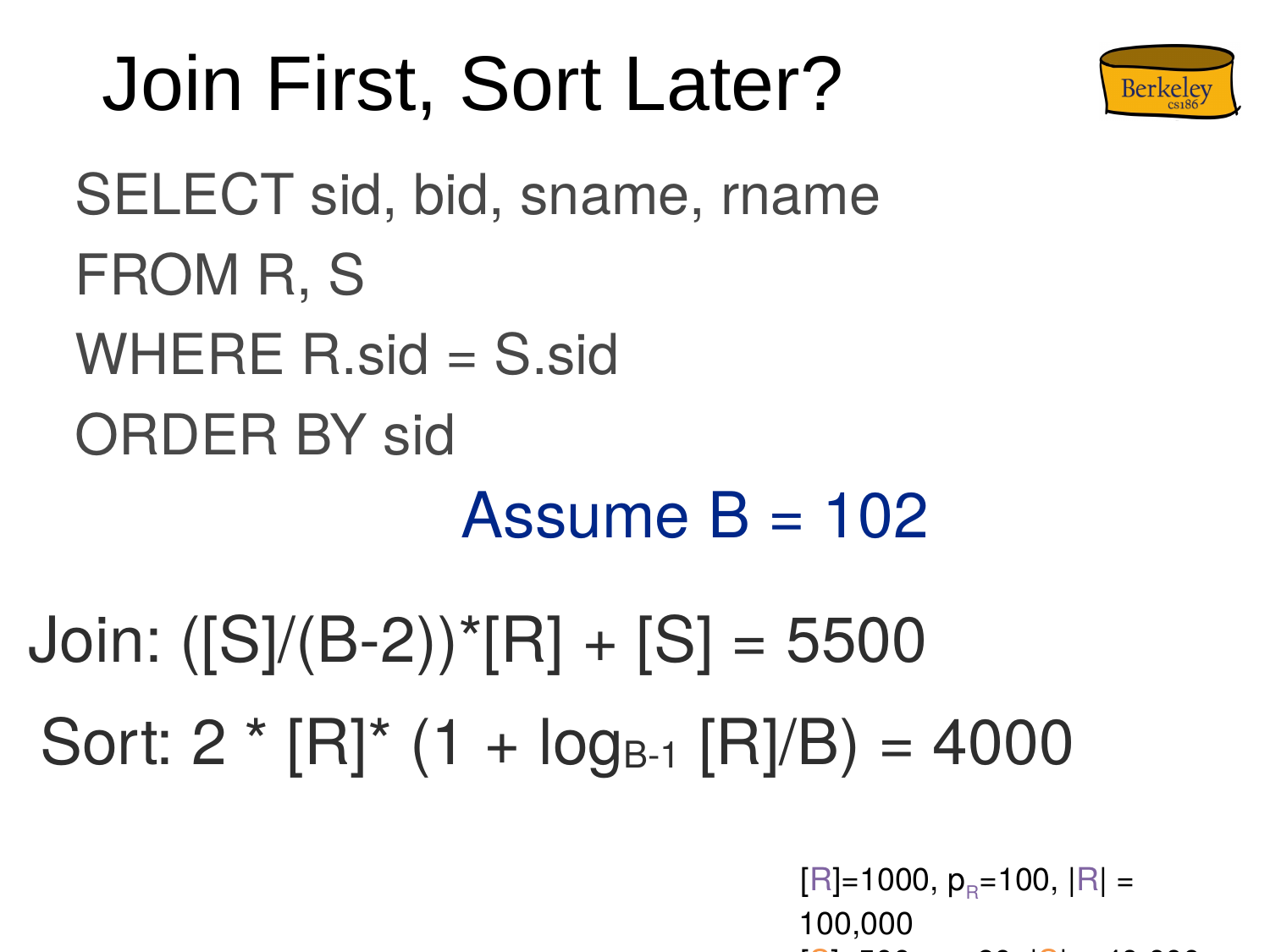

# Join First, Sort Later?
SELECT sid, bid, sname, rname
FROM R, S
WHERE R.sid = S.sid
ORDER BY sid
Assume B = 102
Join: ([S]/(B-2))*[R] + [S] = 5500
Sort: 2 * [R]* (1 + logB-1 [R]/B) = 4000
[R]=1000, pR=100, |R| = 100,000
[S]=500, pS=80, |S| = 40,000